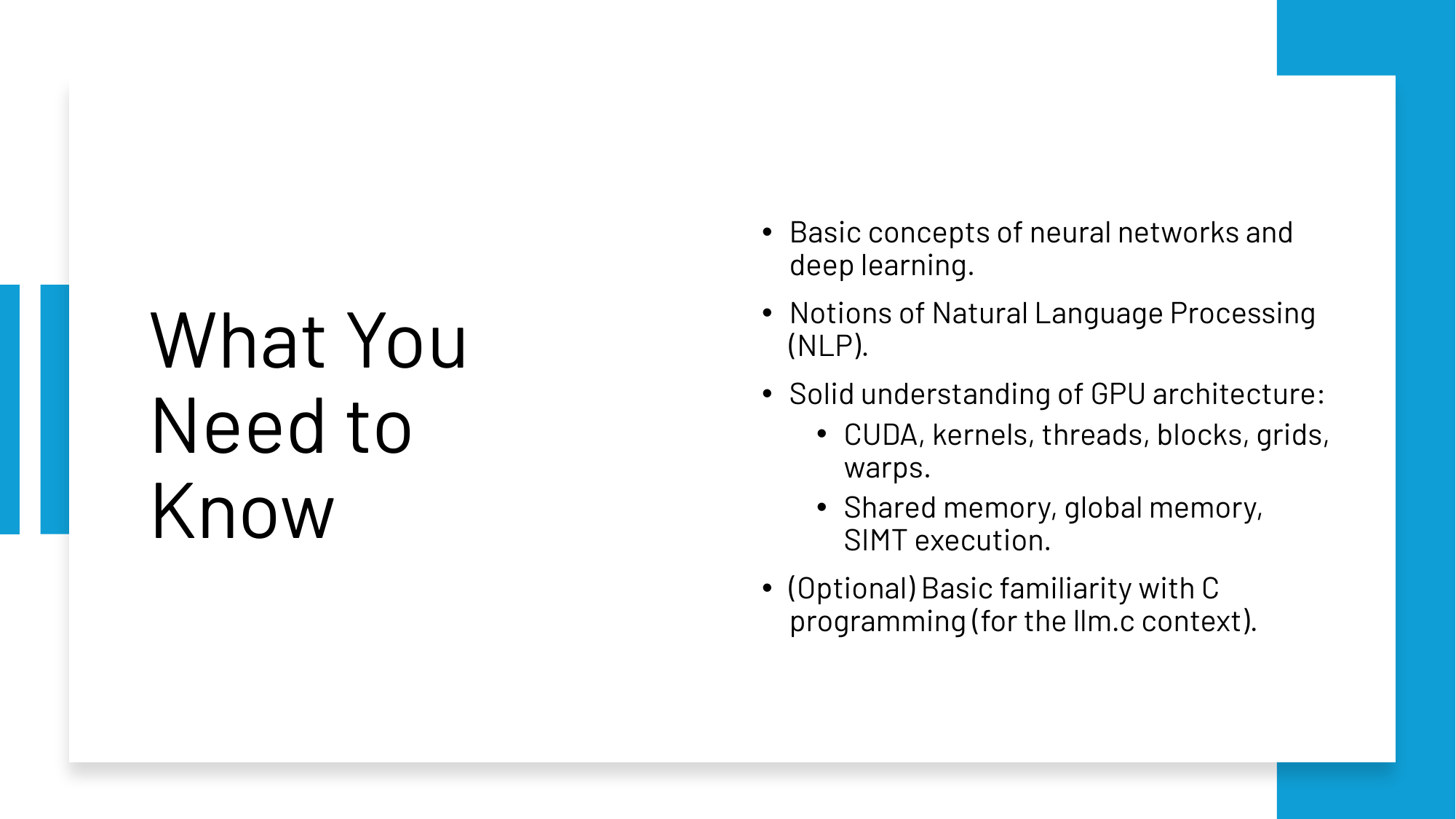

# What You Need to Know
Basic concepts of neural networks and deep learning.
Notions of Natural Language Processing (NLP).
Solid understanding of GPU architecture:
CUDA, kernels, threads, blocks, grids, warps.
Shared memory, global memory, SIMT execution.
(Optional) Basic familiarity with C programming (for the llm.c context).